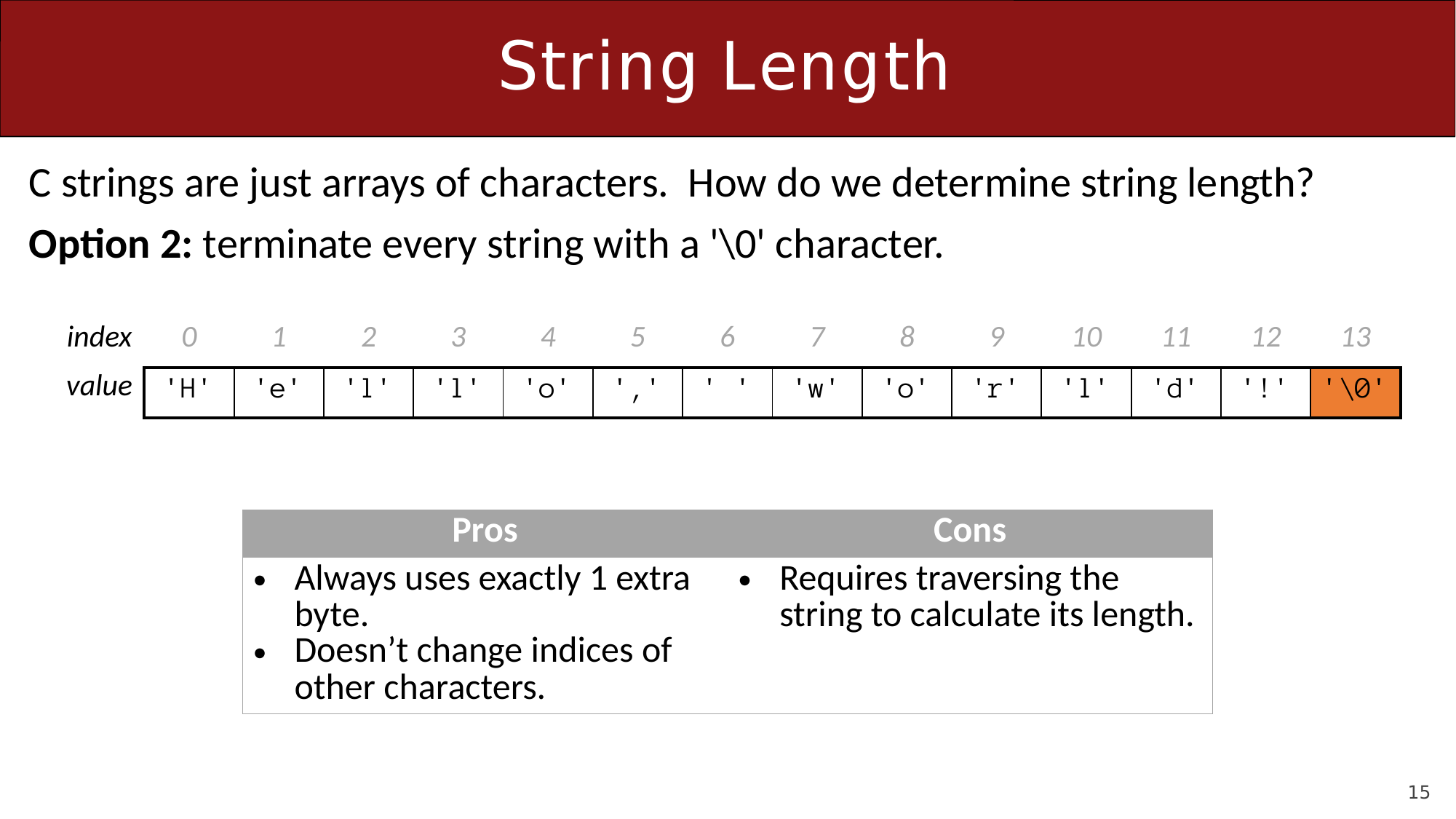

# String Length
C strings are just arrays of characters.  How do we determine string length?
Option 2: terminate every string with a '\0' character.

| index | 0 | 1 | 2 | 3 | 4 | 5 | 6 | 7 | 8 | 9 | 10 | 11 | 12 | 13 |
| --- | --- | --- | --- | --- | --- | --- | --- | --- | --- | --- | --- | --- | --- | --- |
| value | 'H' | 'e' | 'l' | 'l' | 'o' | ',' | ' ' | 'w' | 'o' | 'r' | 'l' | 'd' | '!' | '\0' |
| Pros | Cons |
| --- | --- |
| Always uses exactly 1 extra byte. Doesn’t change indices of other characters. | Requires traversing the string to calculate its length. |